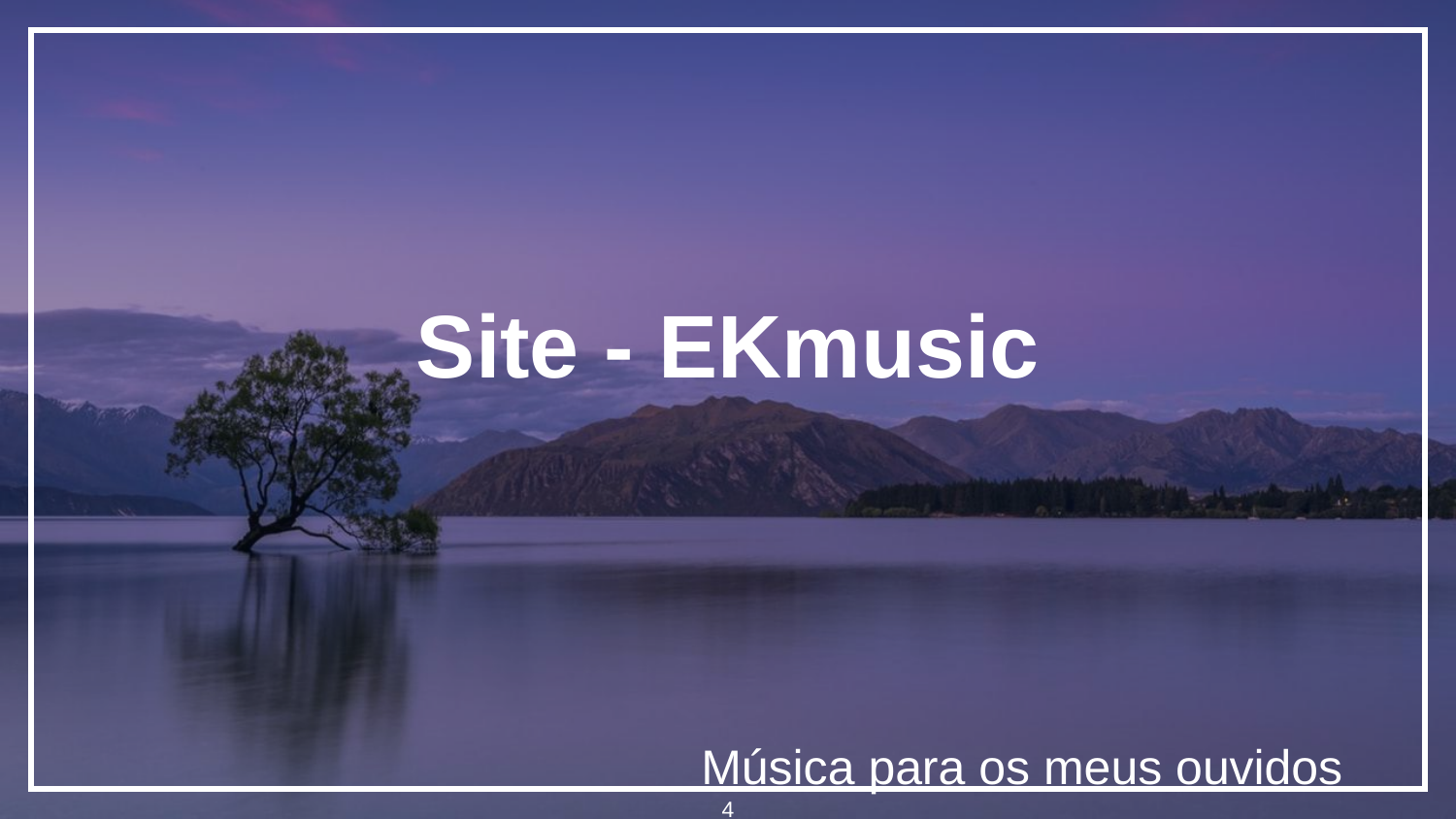

# Site - EKmusic
Música para os meus ouvidos
4